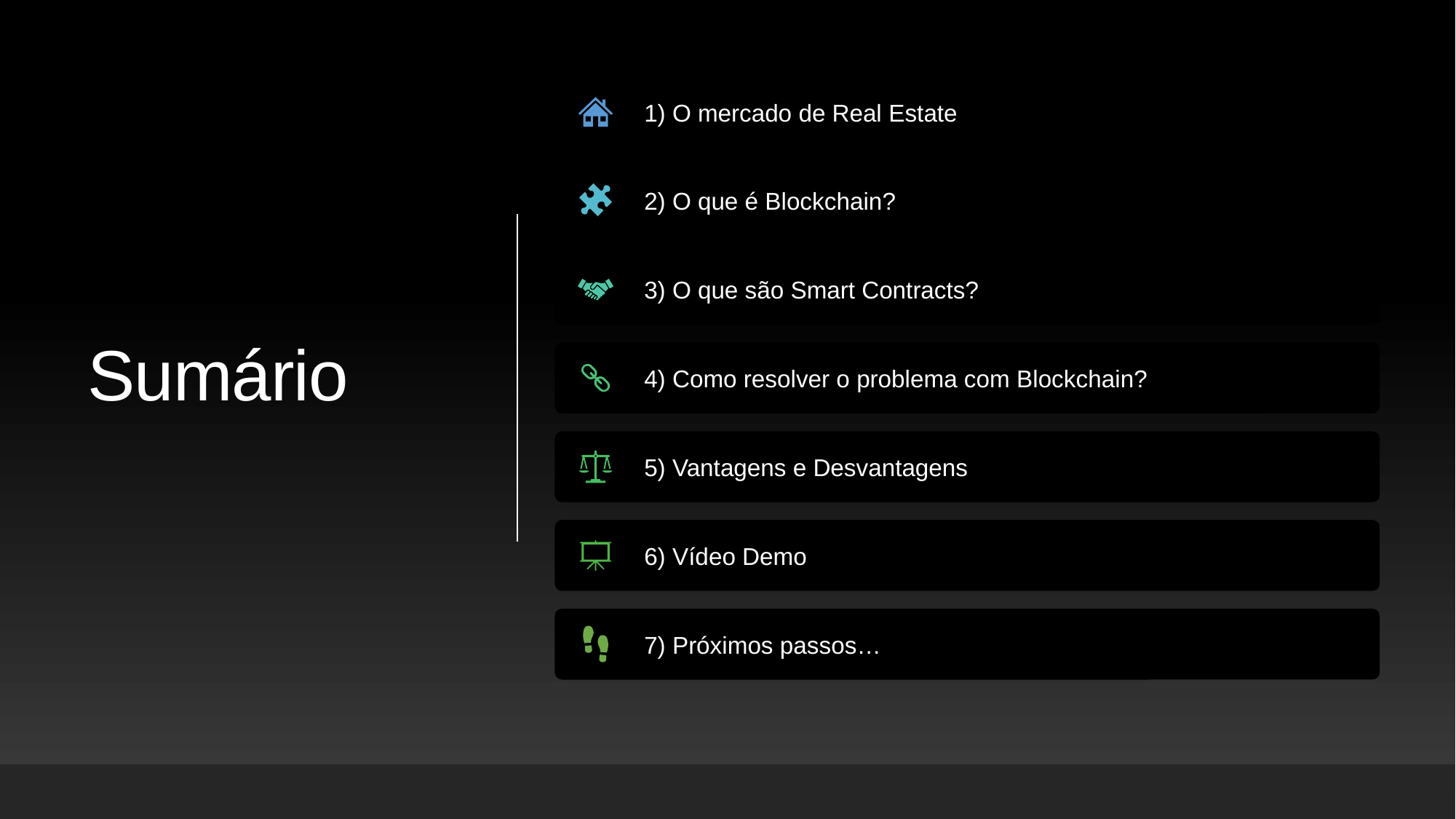

# Sumário
1) O mercado de Real Estate
2) O que é Blockchain?
3) O que são Smart Contracts?
4) Como resolver o problema com Blockchain?
5) Vantagens e Desvantagens
6) Vídeo Demo
7) Próximos passos…